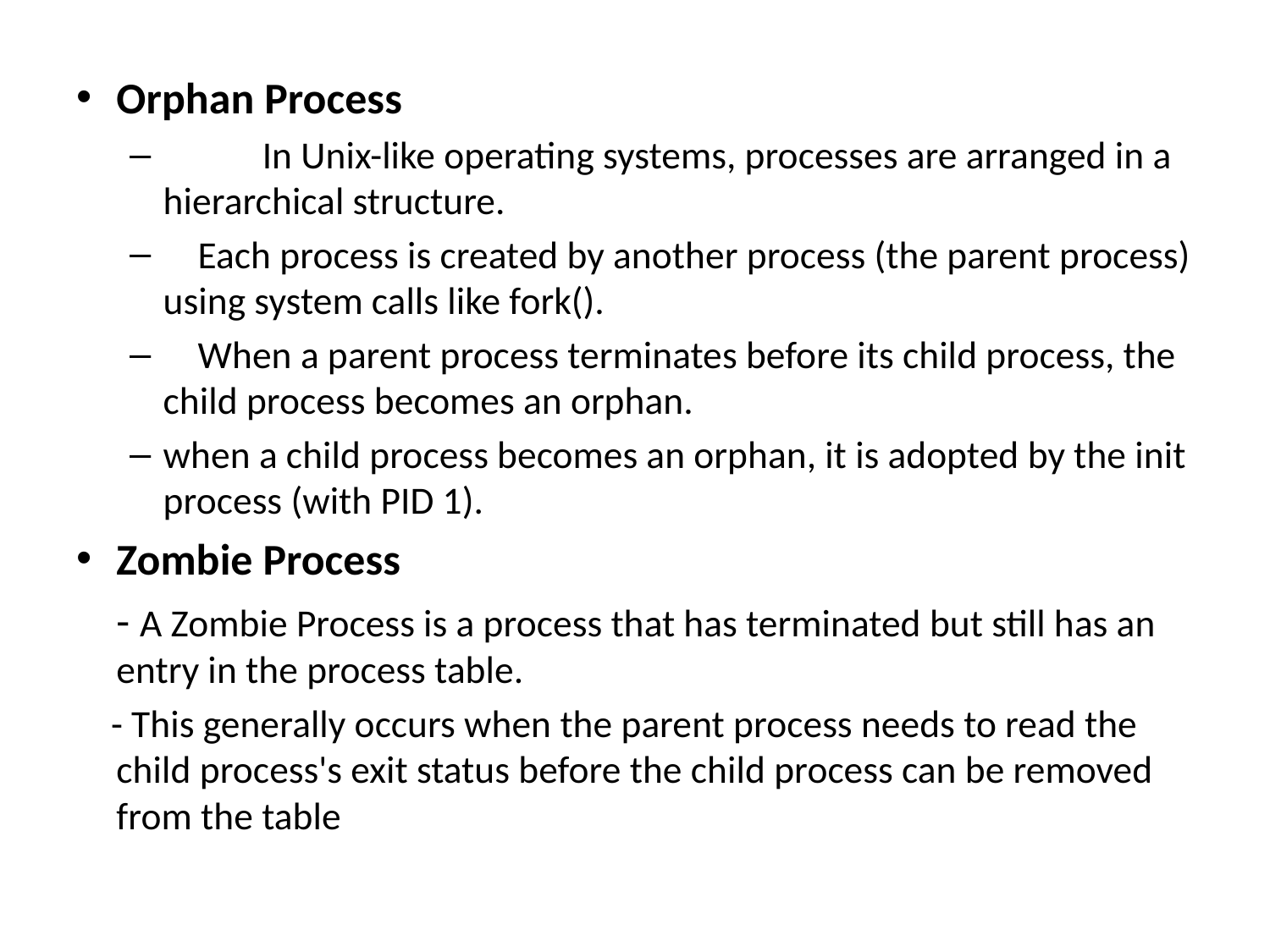

Orphan Process
	In Unix-like operating systems, processes are arranged in a hierarchical structure.
    Each process is created by another process (the parent process) using system calls like fork().
    When a parent process terminates before its child process, the child process becomes an orphan.
when a child process becomes an orphan, it is adopted by the init process (with PID 1).
Zombie Process
	- A Zombie Process is a process that has terminated but still has an entry in the process table.
    - This generally occurs when the parent process needs to read the child process's exit status before the child process can be removed from the table